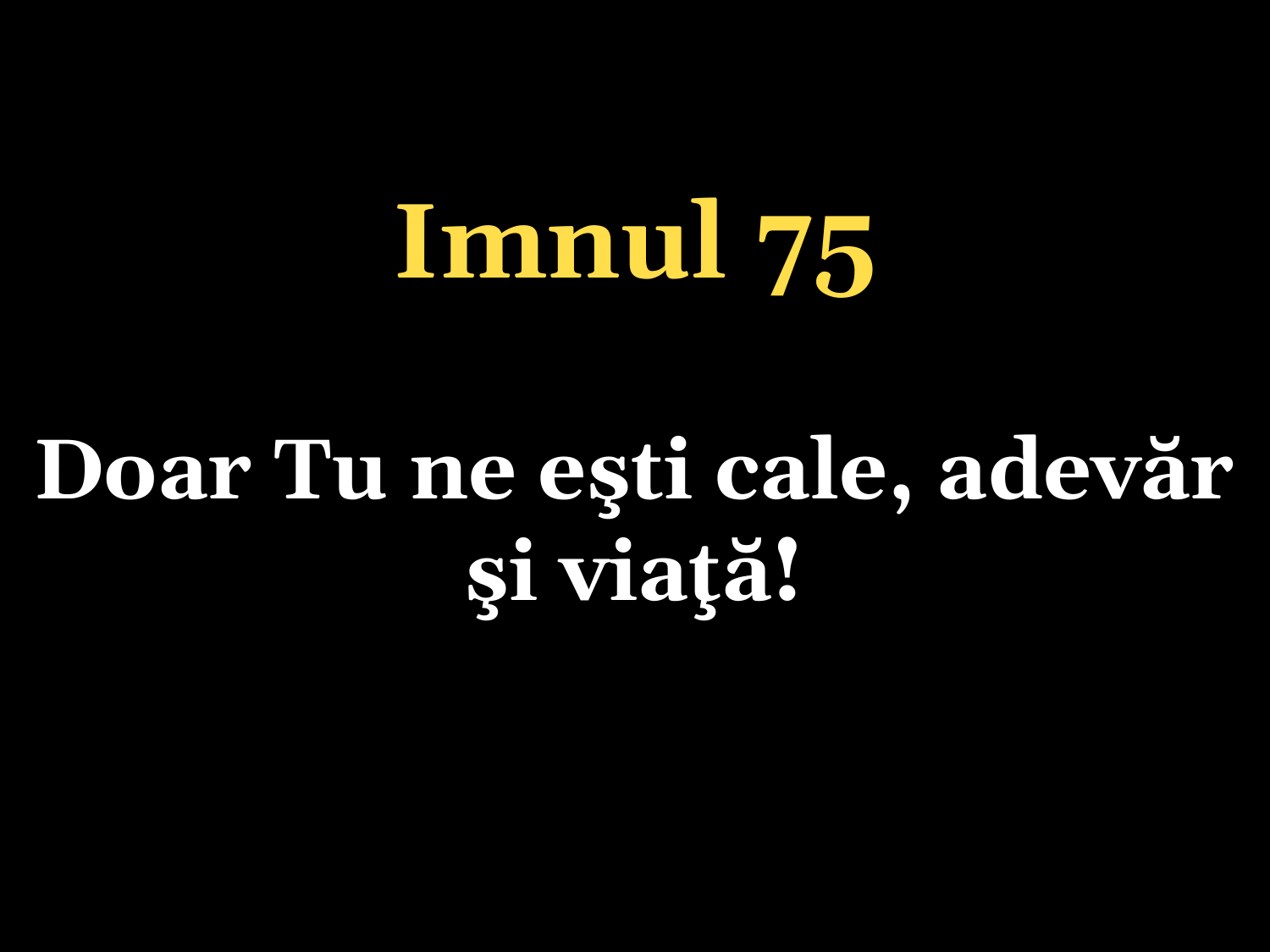

Imnul 75

Doar Tu ne eşti cale, adevăr şi viaţă!